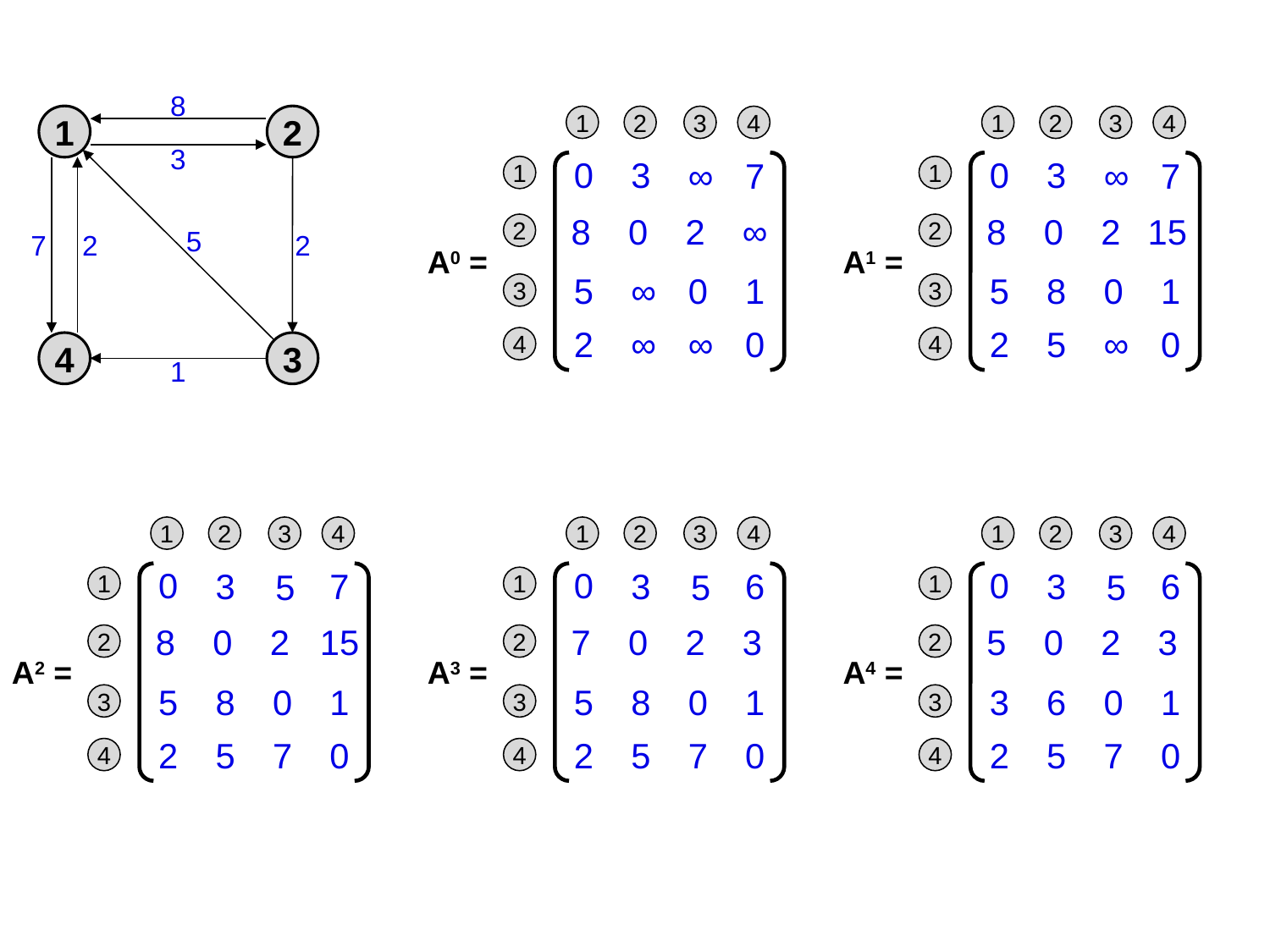

8
1
2
3
5
7
2
2
4
3
1
1
3
4
2

0
3
7
∞
1
8
0
2
∞
2
A0 =
5
∞
0
1
3
∞
∞
0
2
4
1
3
4
2

0
3
7
∞
1
8
0
2
15
2
A1 =
5
8
0
1
3
5
∞
0
2
4
1
3
4
2

0
3
7
5
1
8
0
2
15
2
A2 =
5
8
0
1
3
5
7
0
2
4
1
3
4
2

0
3
6
5
1
7
0
2
3
2
A3 =
5
8
0
1
3
5
7
0
2
4
1
3
4
2

0
3
6
5
1
5
0
2
3
2
A4 =
3
6
0
1
3
5
7
0
2
4